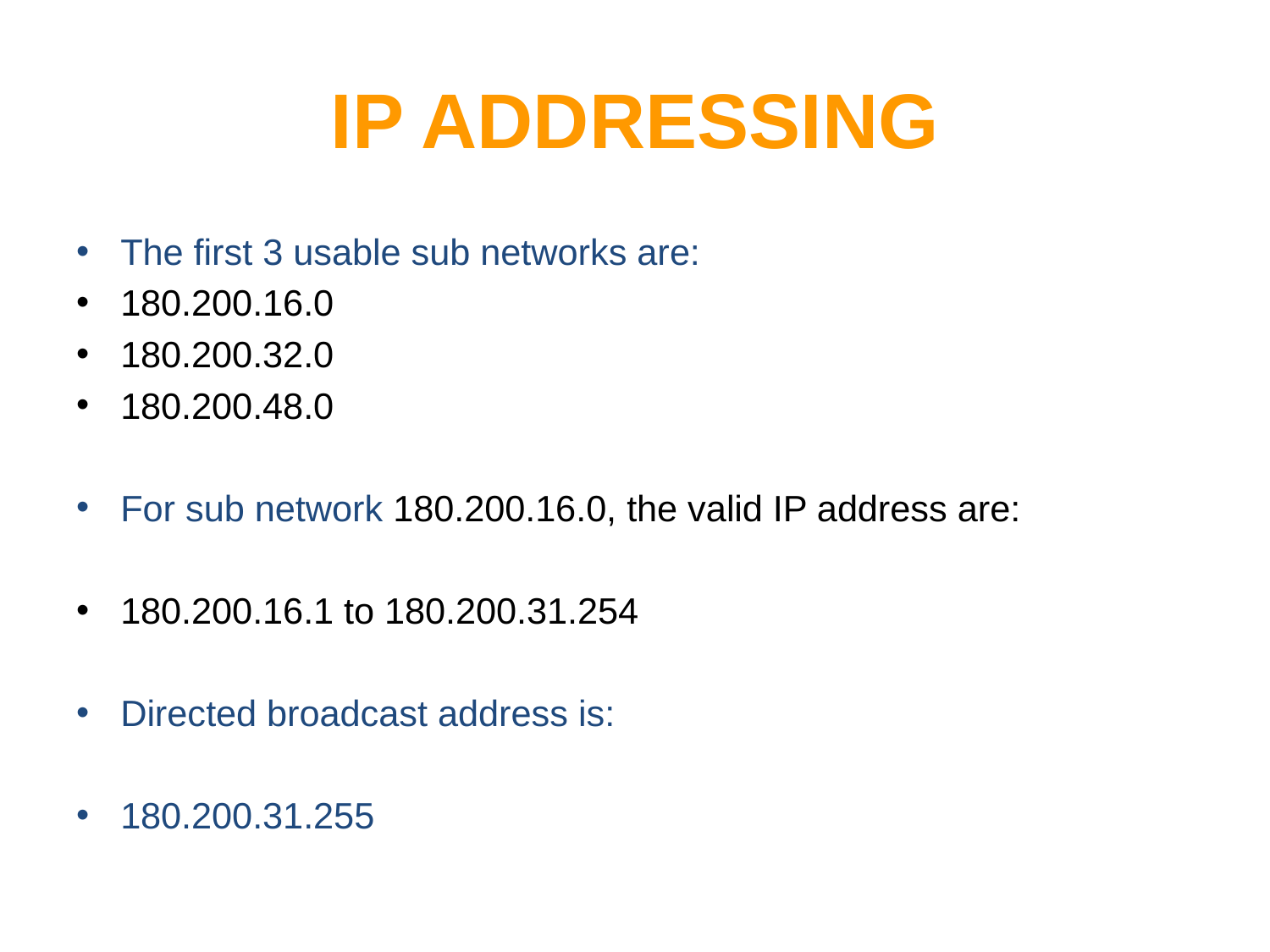

# IP ADDRESSING
The first 3 usable sub networks are:
180.200.16.0
180.200.32.0
180.200.48.0

For sub network 180.200.16.0, the valid IP address are:

180.200.16.1 to 180.200.31.254

Directed broadcast address is:

180.200.31.255